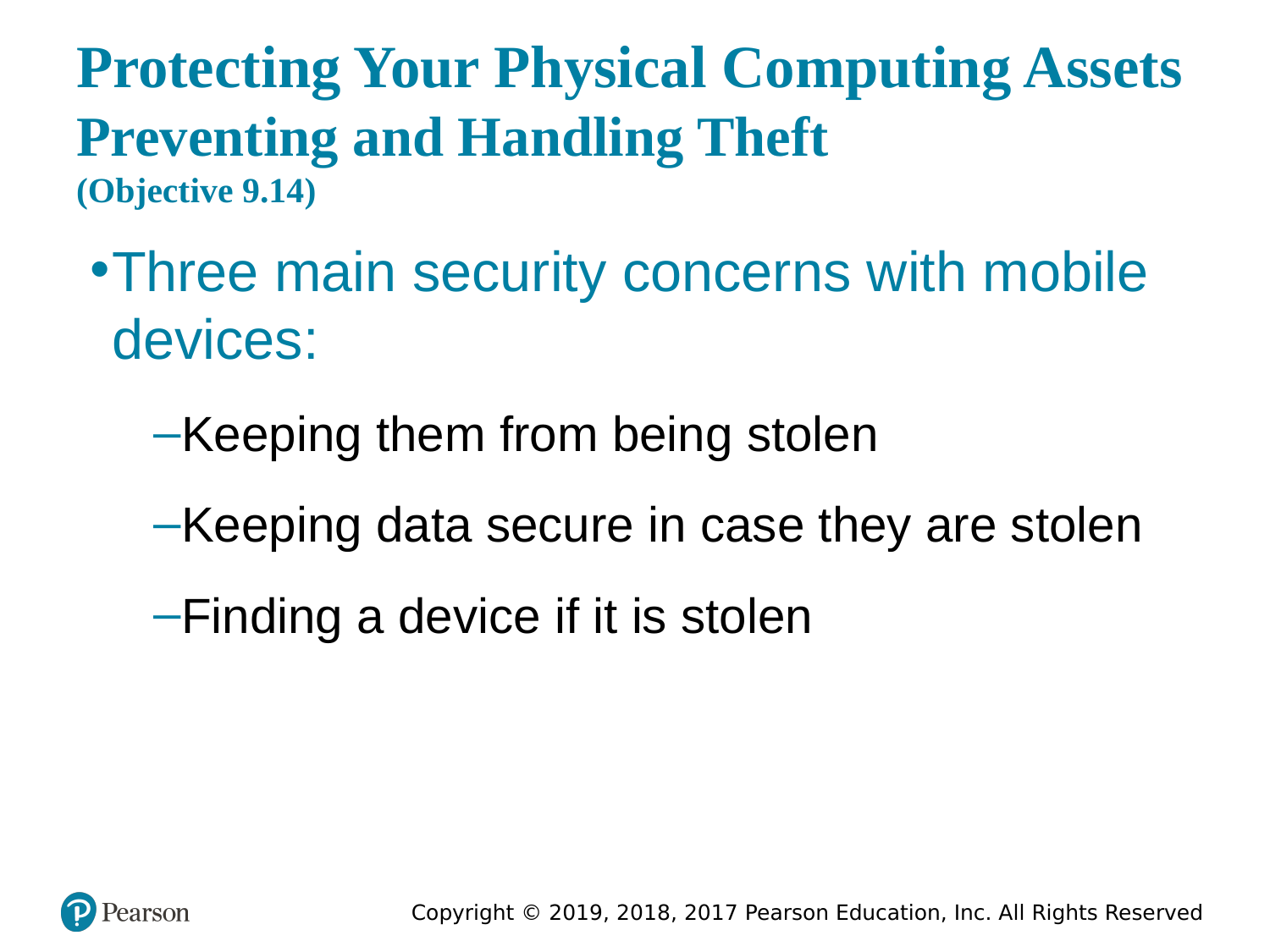

# Protecting Your Physical Computing Assets Preventing and Handling Theft (Objective 9.14)
Three main security concerns with mobile devices:
Keeping them from being stolen
Keeping data secure in case they are stolen
Finding a device if it is stolen